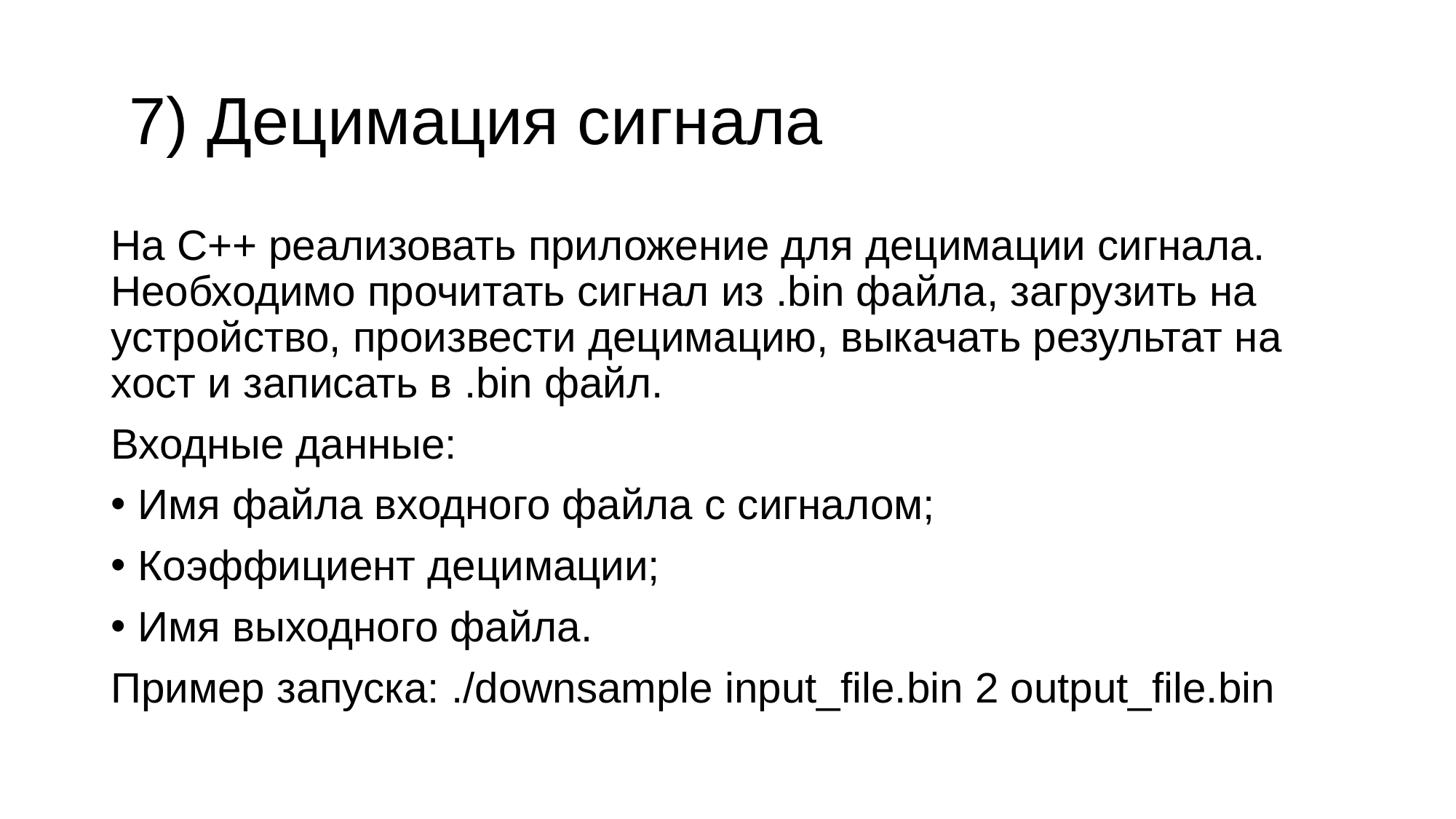

# 7) Децимация сигнала
На С++ реализовать приложение для децимации сигнала. Необходимо прочитать сигнал из .bin файла, загрузить на устройство, произвести децимацию, выкачать результат на хост и записать в .bin файл.
Входные данные:
Имя файла входного файла с сигналом;
Коэффициент децимации;
Имя выходного файла.
Пример запуска: ./downsample input_file.bin 2 output_file.bin